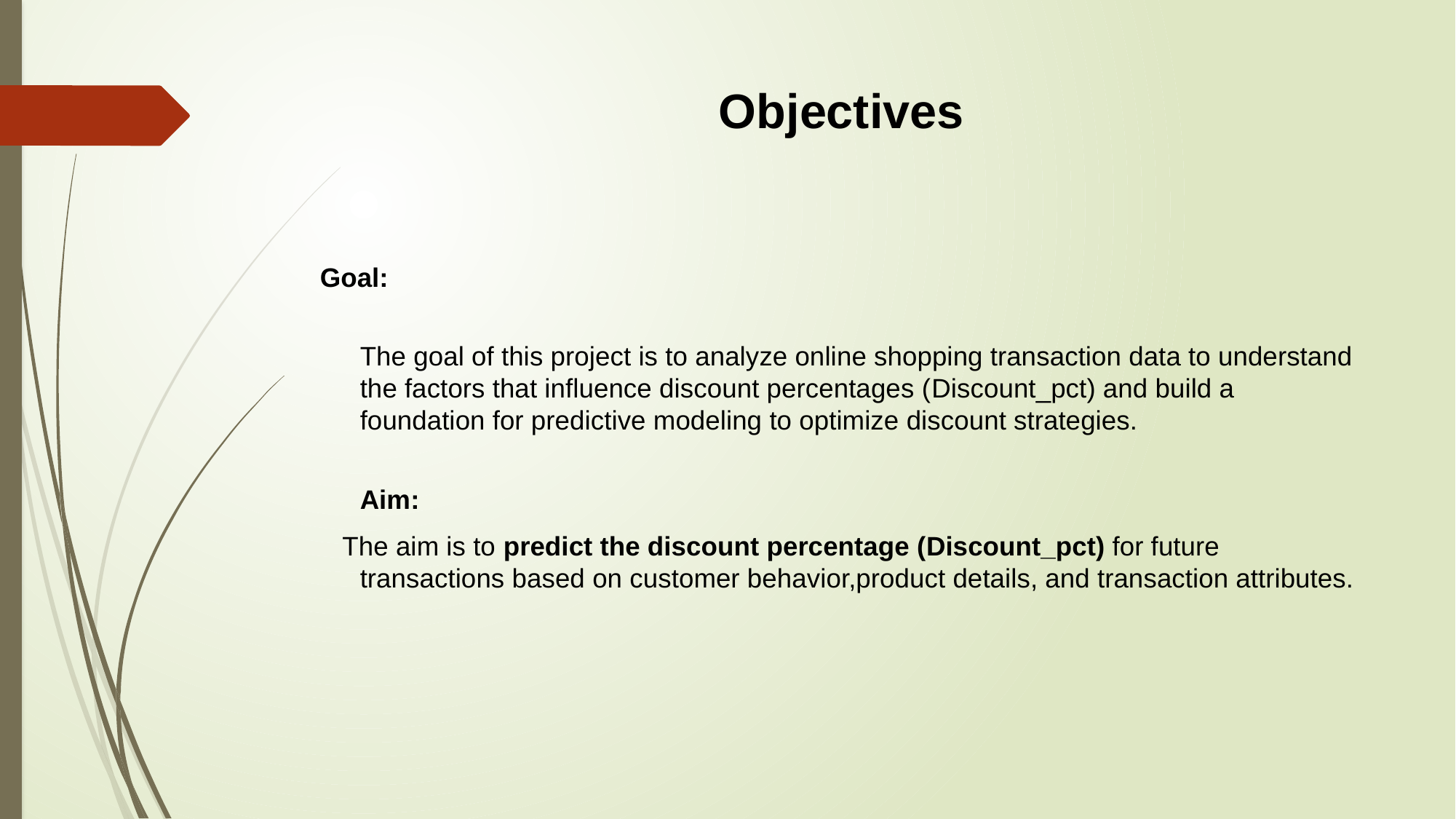

# Objectives
Goal:
The goal of this project is to analyze online shopping transaction data to understand the factors that influence discount percentages (Discount_pct) and build a foundation for predictive modeling to optimize discount strategies.
Aim:
   The aim is to predict the discount percentage (Discount_pct) for future transactions based on customer behavior,product details, and transaction attributes.